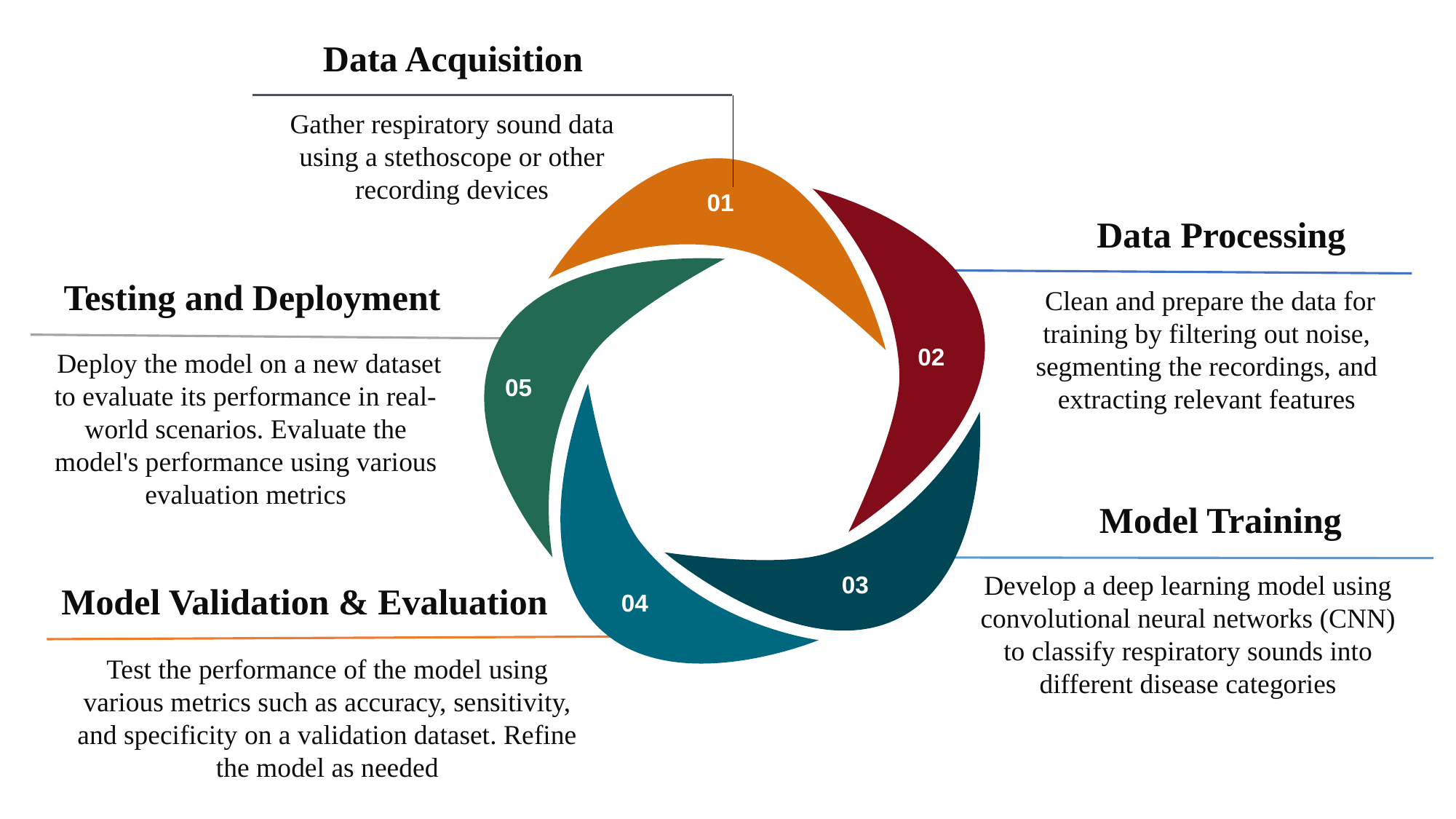

Data Acquisition
Gather respiratory sound data using a stethoscope or other recording devices

01
02
05
03
04
 Data Processing
 Clean and prepare the data for training by filtering out noise, segmenting the recordings, and extracting relevant features
Testing and Deployment
 Deploy the model on a new dataset to evaluate its performance in real-world scenarios. Evaluate the model's performance using various evaluation metrics
 Model Training
Develop a deep learning model using convolutional neural networks (CNN) to classify respiratory sounds into different disease categories
Model Validation & Evaluation
Test the performance of the model using various metrics such as accuracy, sensitivity, and specificity on a validation dataset. Refine the model as needed